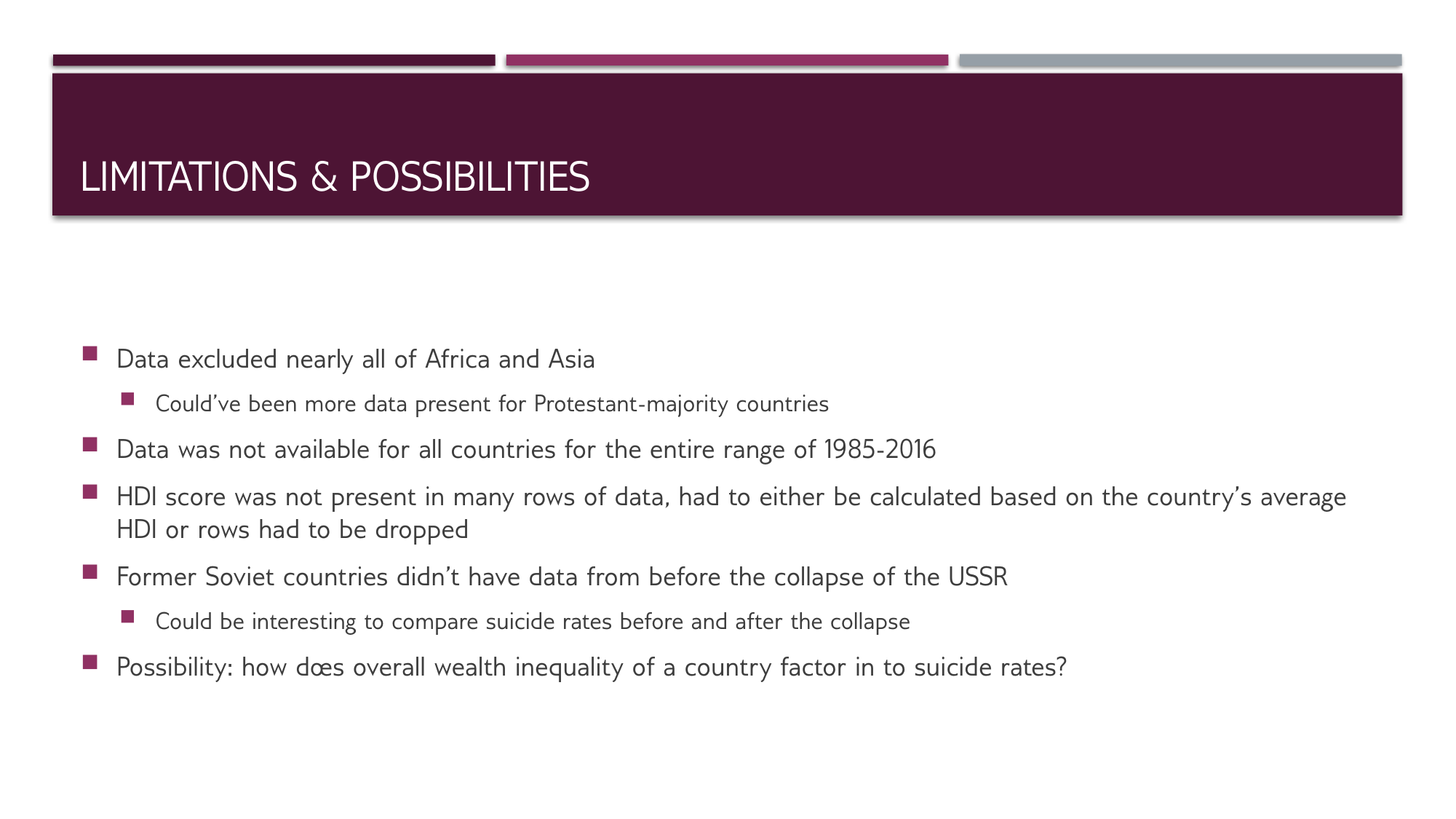

# Limitations & possibilities
Data excluded nearly all of Africa and Asia
Could’ve been more data present for Protestant-majority countries
Data was not available for all countries for the entire range of 1985-2016
HDI score was not present in many rows of data, had to either be calculated based on the country’s average HDI or rows had to be dropped
Former Soviet countries didn’t have data from before the collapse of the USSR
Could be interesting to compare suicide rates before and after the collapse
Possibility: how does overall wealth inequality of a country factor in to suicide rates?